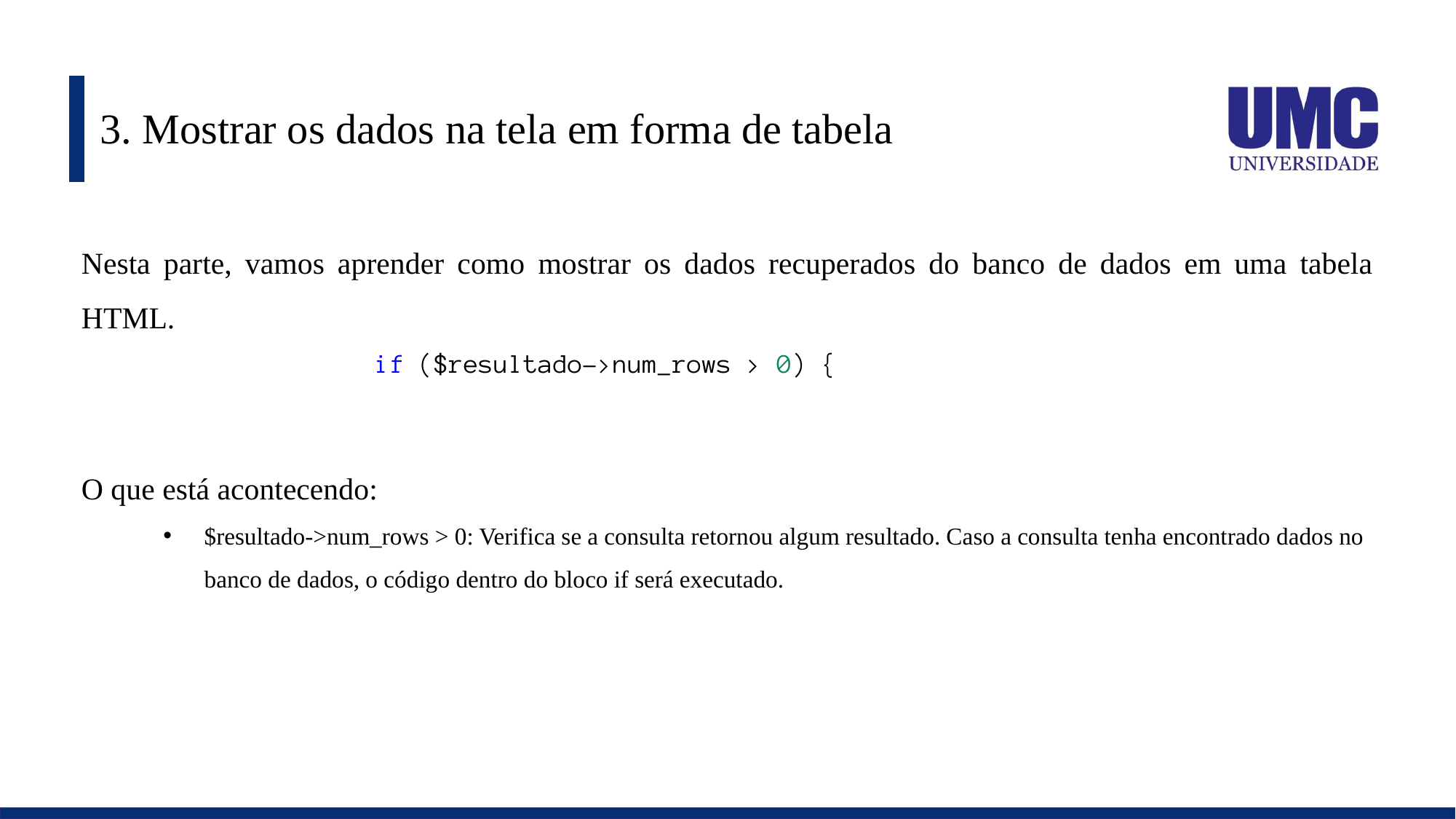

# 3. Mostrar os dados na tela em forma de tabela
Nesta parte, vamos aprender como mostrar os dados recuperados do banco de dados em uma tabela HTML.
if ($resultado->num_rows > 0) {
O que está acontecendo:
$resultado->num_rows > 0: Verifica se a consulta retornou algum resultado. Caso a consulta tenha encontrado dados no banco de dados, o código dentro do bloco if será executado.